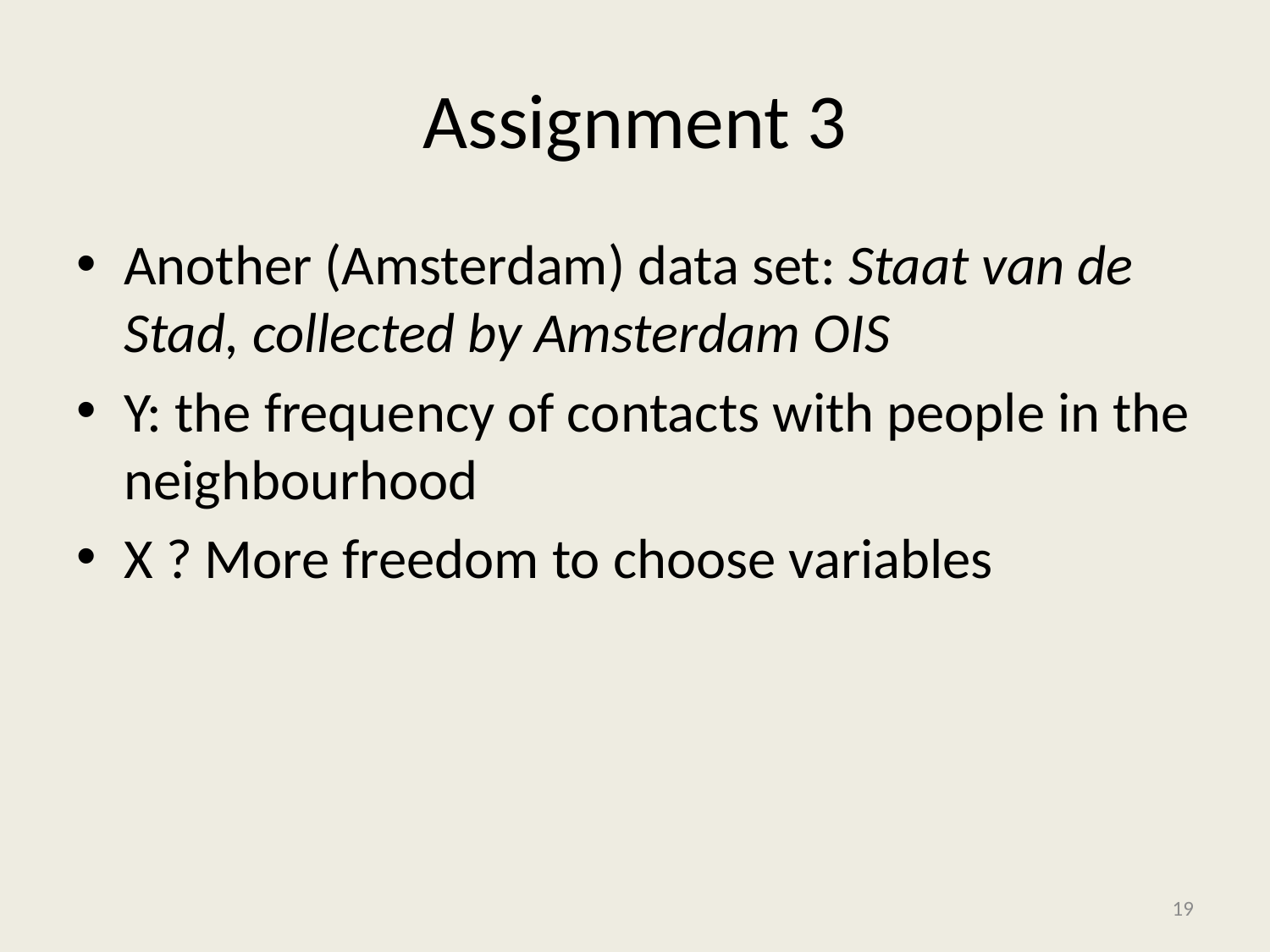

# Assignment 3
Another (Amsterdam) data set: Staat van de Stad, collected by Amsterdam OIS
Y: the frequency of contacts with people in the neighbourhood
X ? More freedom to choose variables
19